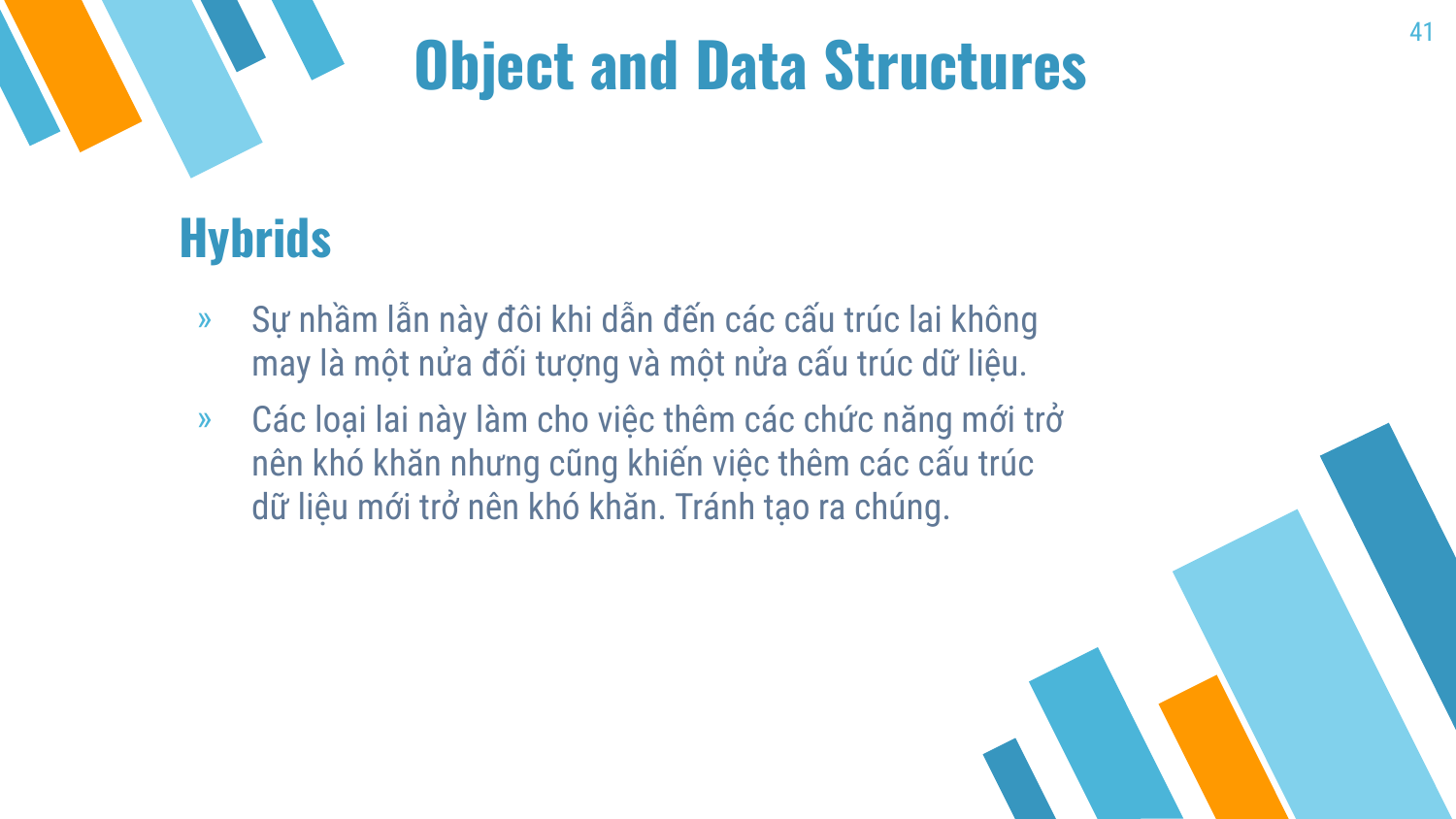

41
# Object and Data Structures
Hybrids
Sự nhầm lẫn này đôi khi dẫn đến các cấu trúc lai không may là một nửa đối tượng và một nửa cấu trúc dữ liệu.
Các loại lai này làm cho việc thêm các chức năng mới trở nên khó khăn nhưng cũng khiến việc thêm các cấu trúc dữ liệu mới trở nên khó khăn. Tránh tạo ra chúng.